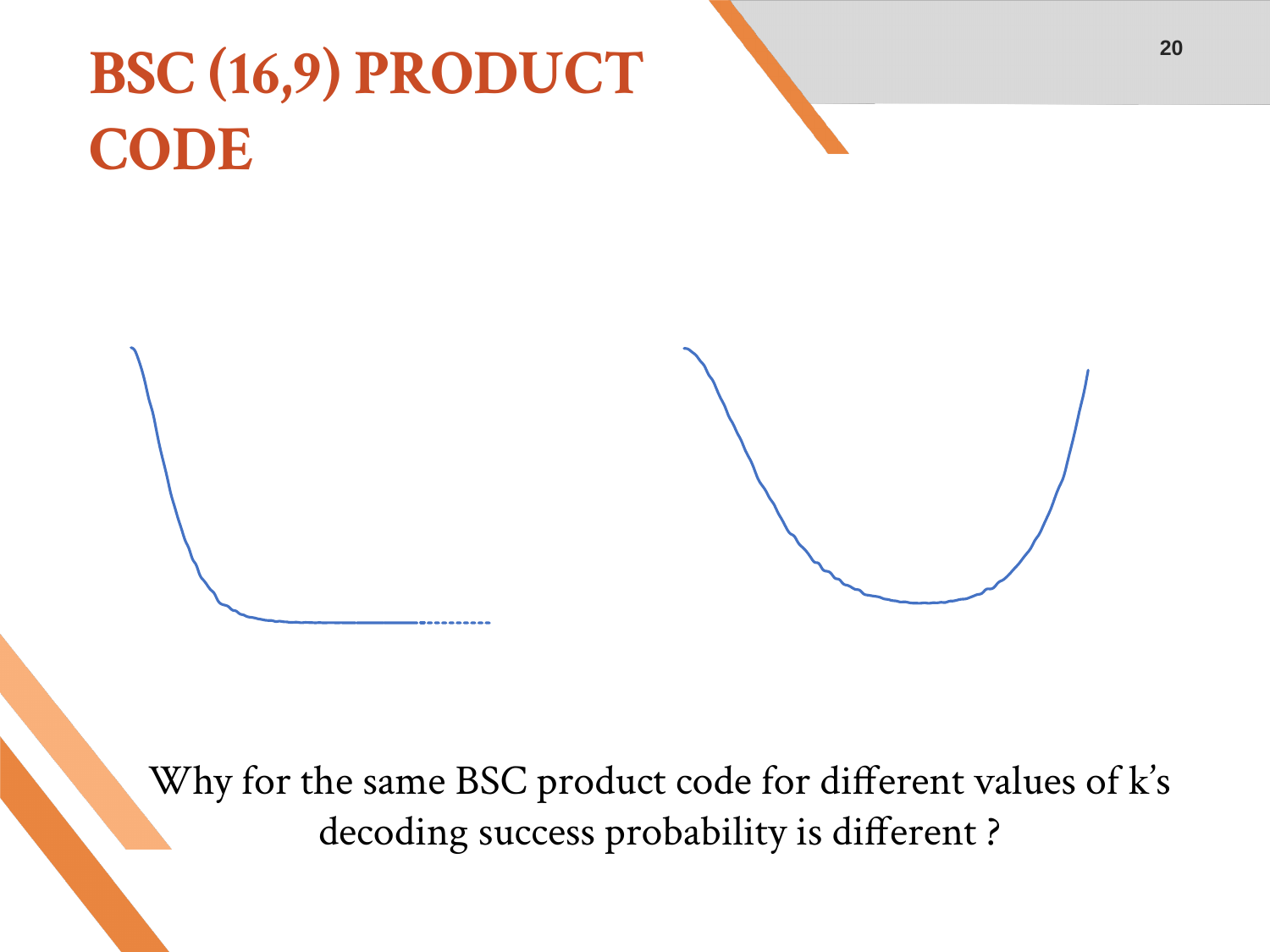

20
# BSC (16,9) PRODUCT CODE

### Chart: SUCCESS PROBABILITY BSC (16,9)

| Category | SUCCESS |
|---|---|

### Chart: SUCCESS PROBABILITY BSC(9,4) PRODUCT

| Category | Success |
|---|---|
Why for the same BSC product code for different values of k’s decoding success probability is different ?